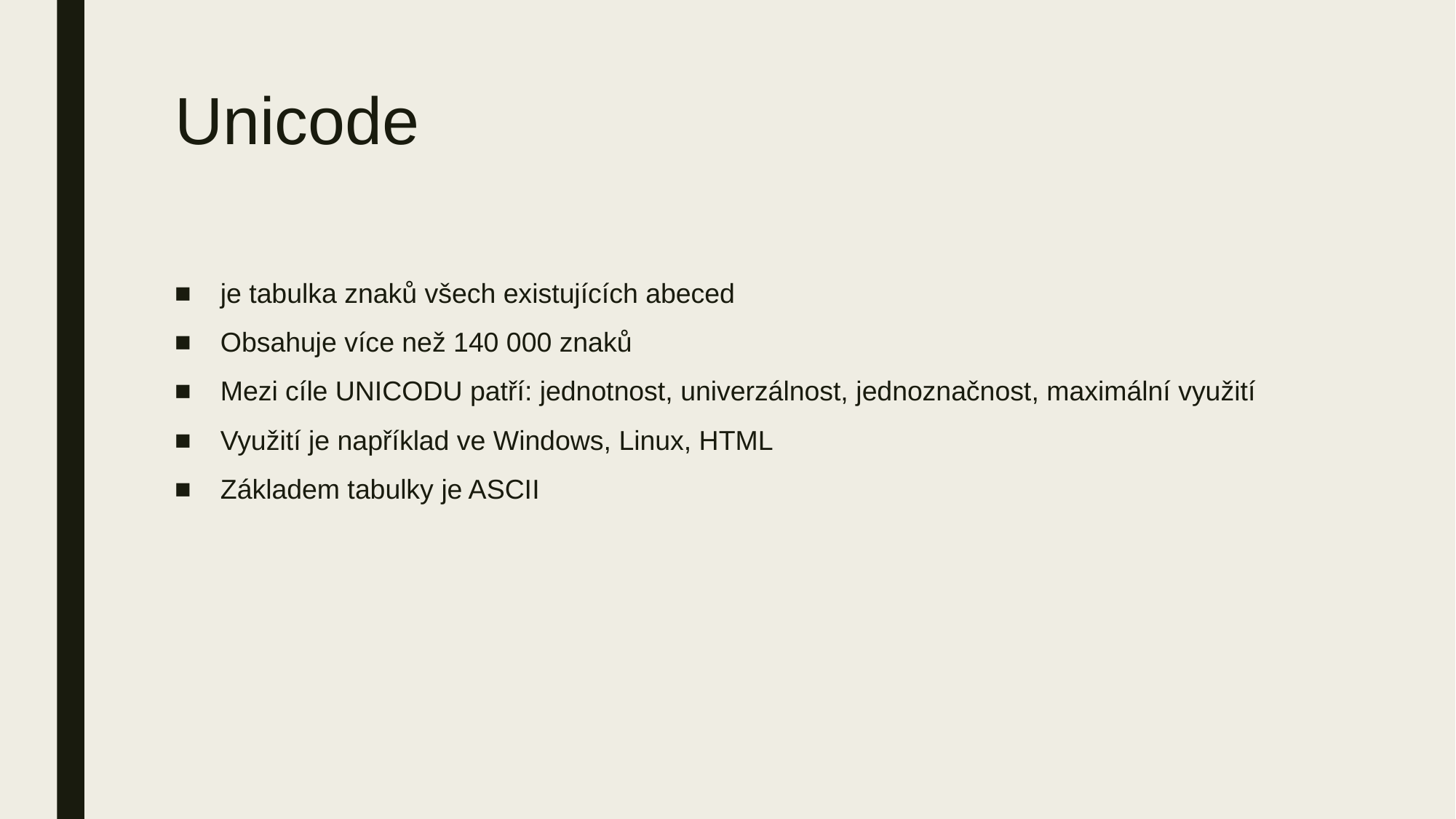

# Unicode
je tabulka znaků všech existujících abeced
Obsahuje více než 140 000 znaků
Mezi cíle UNICODU patří: jednotnost, univerzálnost, jednoznačnost, maximální využití
Využití je například ve Windows, Linux, HTML
Základem tabulky je ASCII